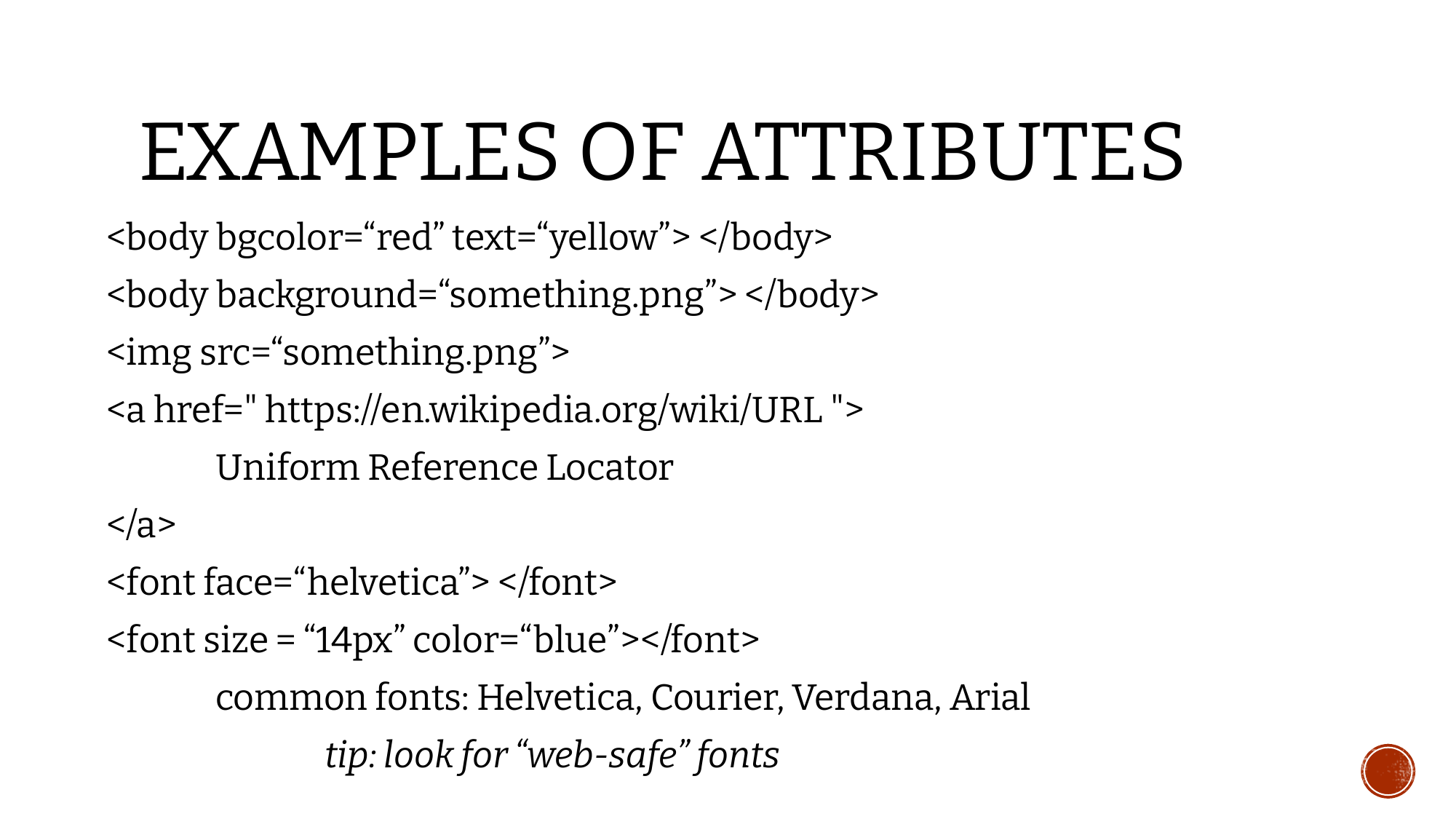

# Examples of Attributes
<body bgcolor=“red” text=“yellow”> </body>
<body background=“something.png”> </body>
<img src=“something.png”>
<a href=" https://en.wikipedia.org/wiki/URL ">
	Uniform Reference Locator
</a>
<font face=“helvetica”> </font>
<font size = “14px” color=“blue”></font>
	common fonts: Helvetica, Courier, Verdana, Arial
		tip: look for “web-safe” fonts